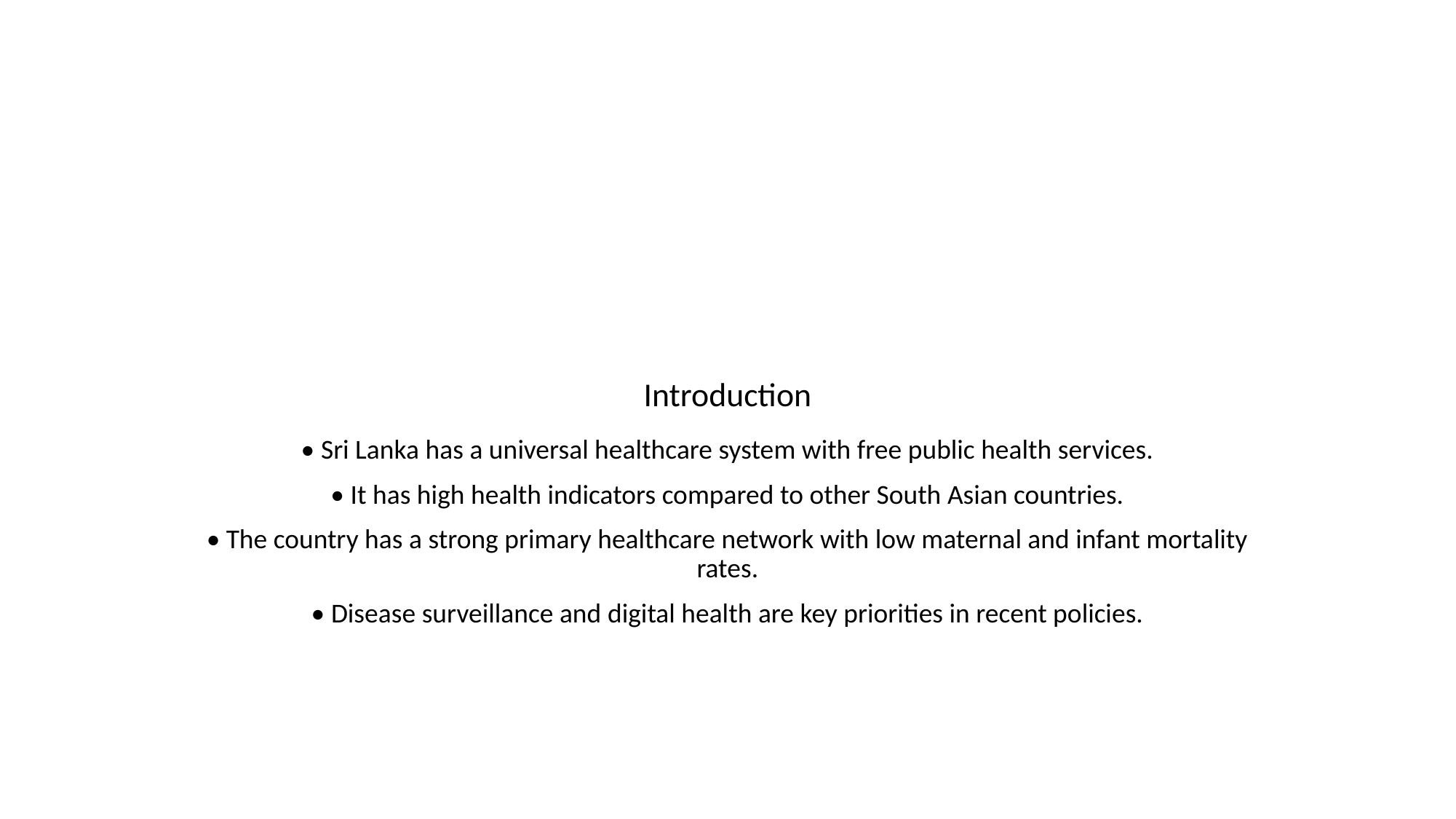

# Introduction
• Sri Lanka has a universal healthcare system with free public health services.
• It has high health indicators compared to other South Asian countries.
• The country has a strong primary healthcare network with low maternal and infant mortality rates.
• Disease surveillance and digital health are key priorities in recent policies.